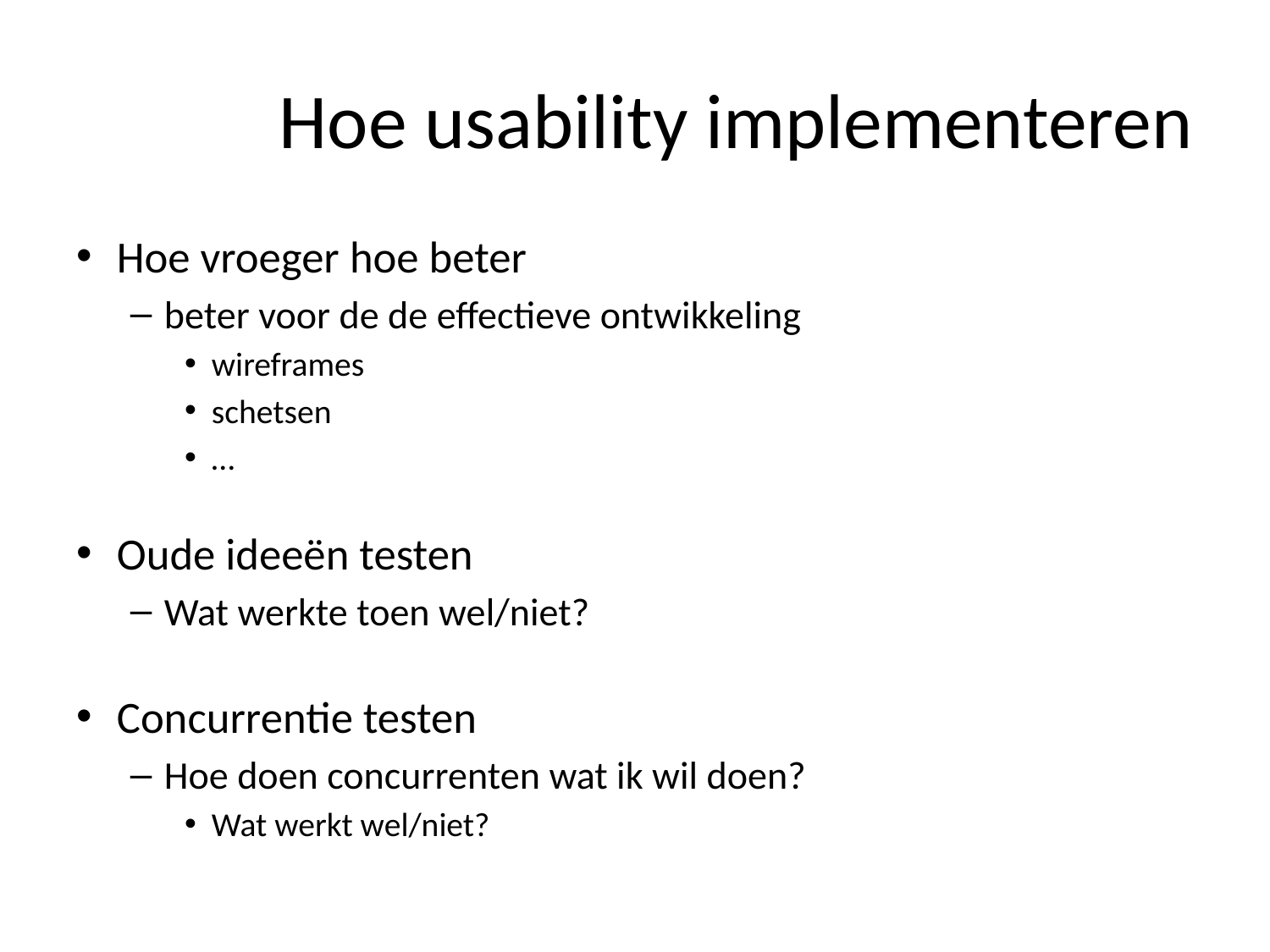

# Hoe usability implementeren
Hoe vroeger hoe beter
beter voor de de effectieve ontwikkeling
wireframes
schetsen
…
Oude ideeën testen
Wat werkte toen wel/niet?
Concurrentie testen
Hoe doen concurrenten wat ik wil doen?
Wat werkt wel/niet?